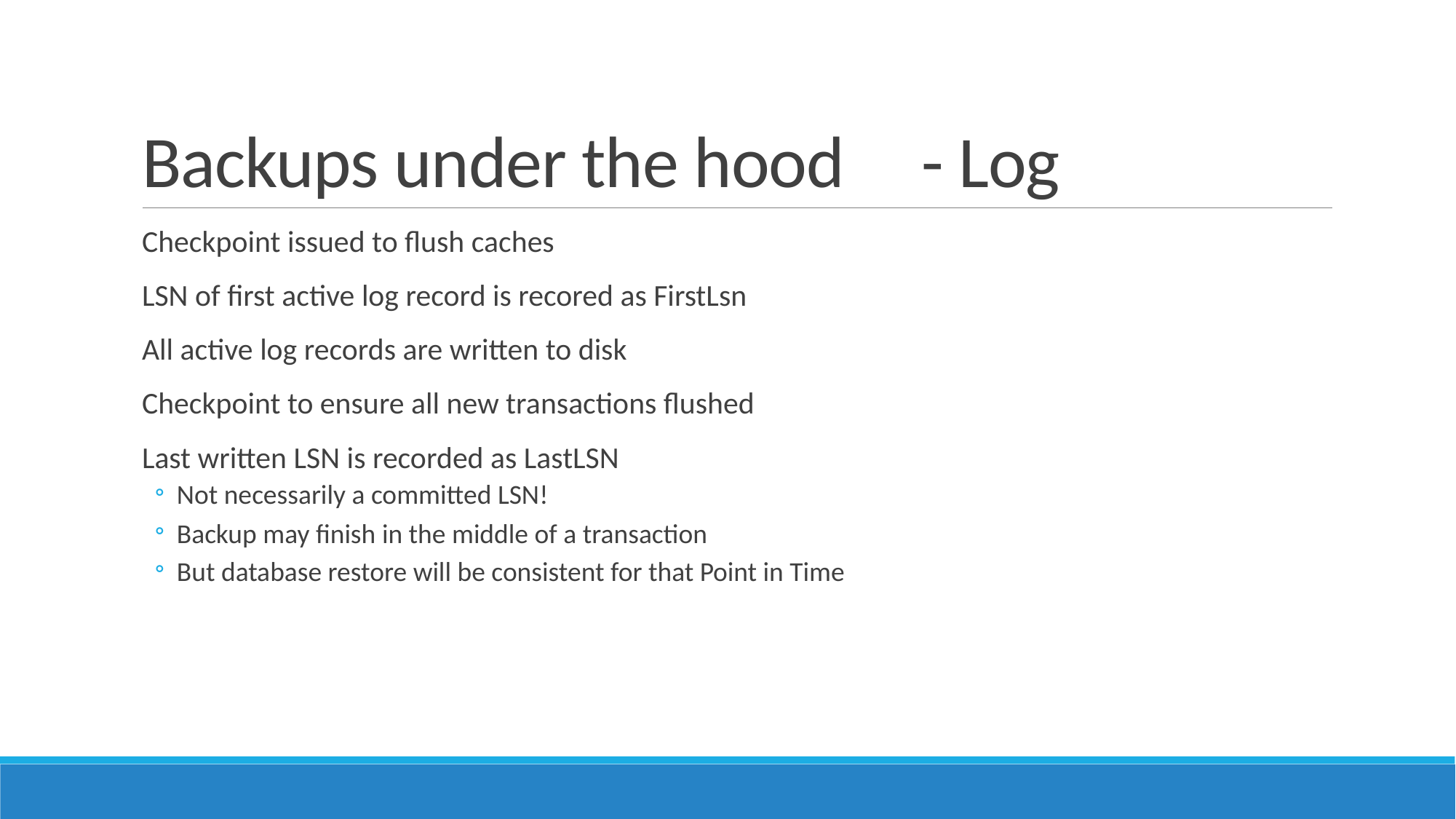

# Backups under the hood	 - Log
Checkpoint issued to flush caches
LSN of first active log record is recored as FirstLsn
All active log records are written to disk
Checkpoint to ensure all new transactions flushed
Last written LSN is recorded as LastLSN
Not necessarily a committed LSN!
Backup may finish in the middle of a transaction
But database restore will be consistent for that Point in Time